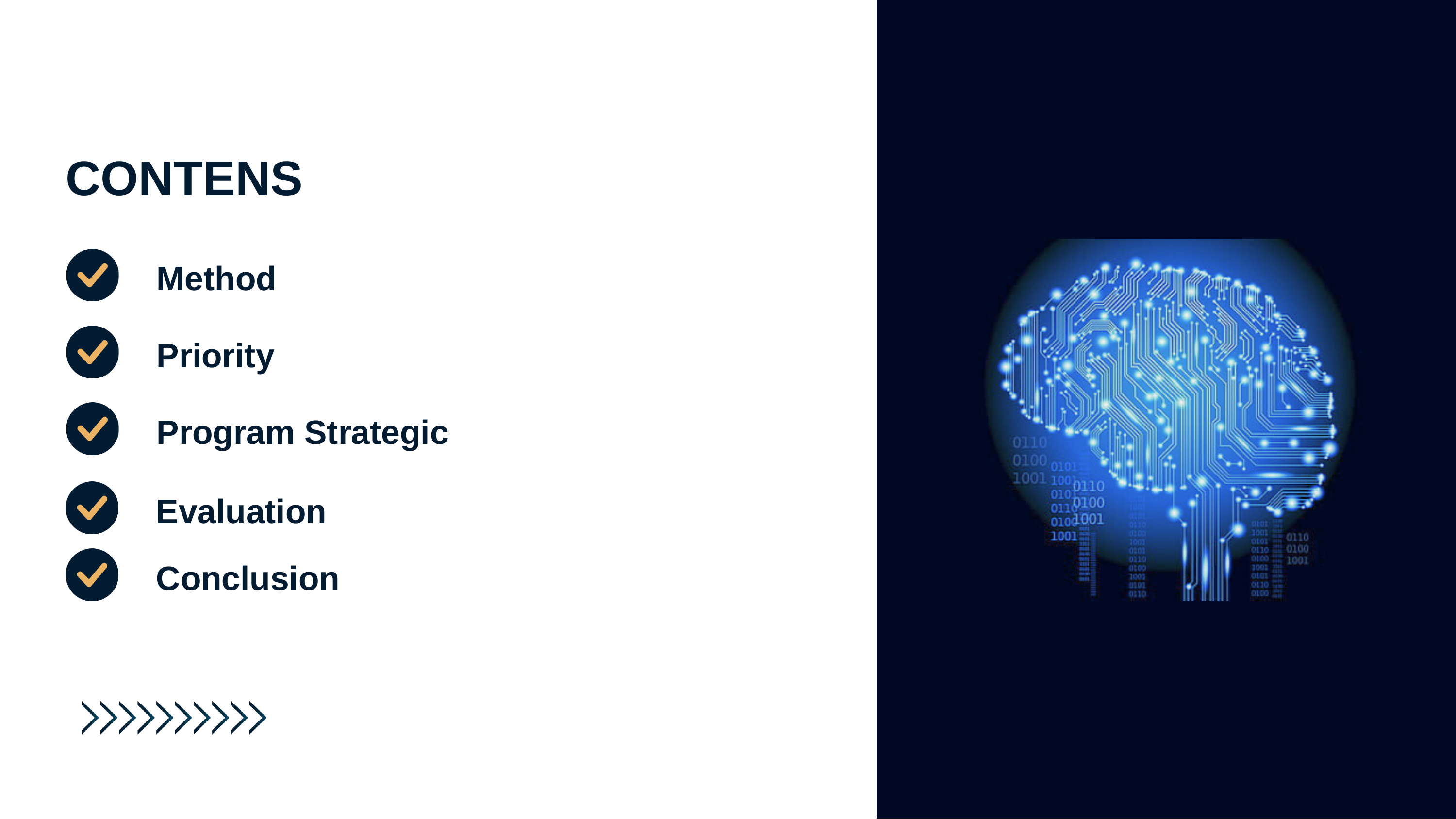

CONTENS

Method

Priority

Program Strategic

Evaluation

Conclusion